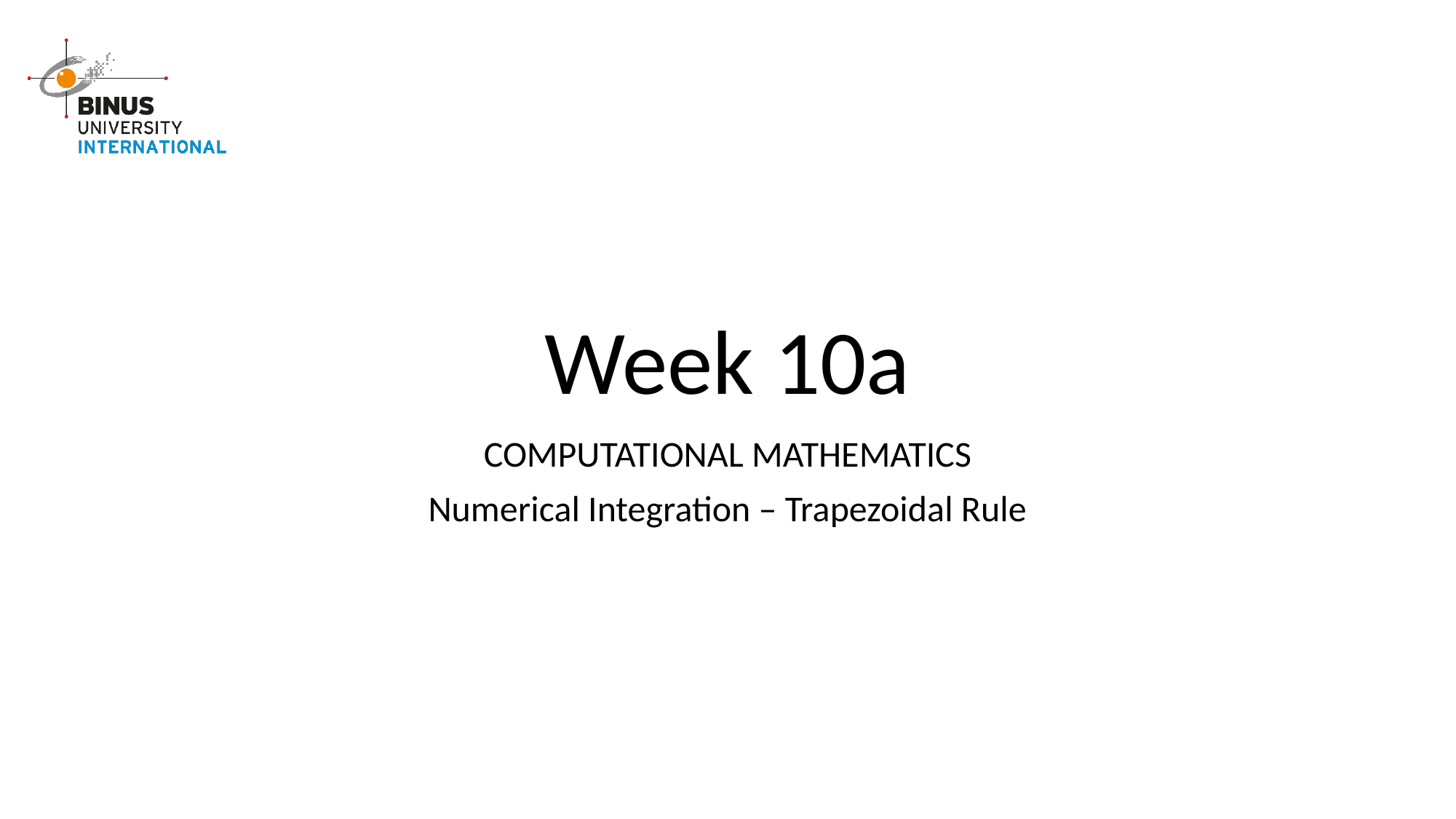

# Week 10a
COMPUTATIONAL MATHEMATICS
Numerical Integration – Trapezoidal Rule